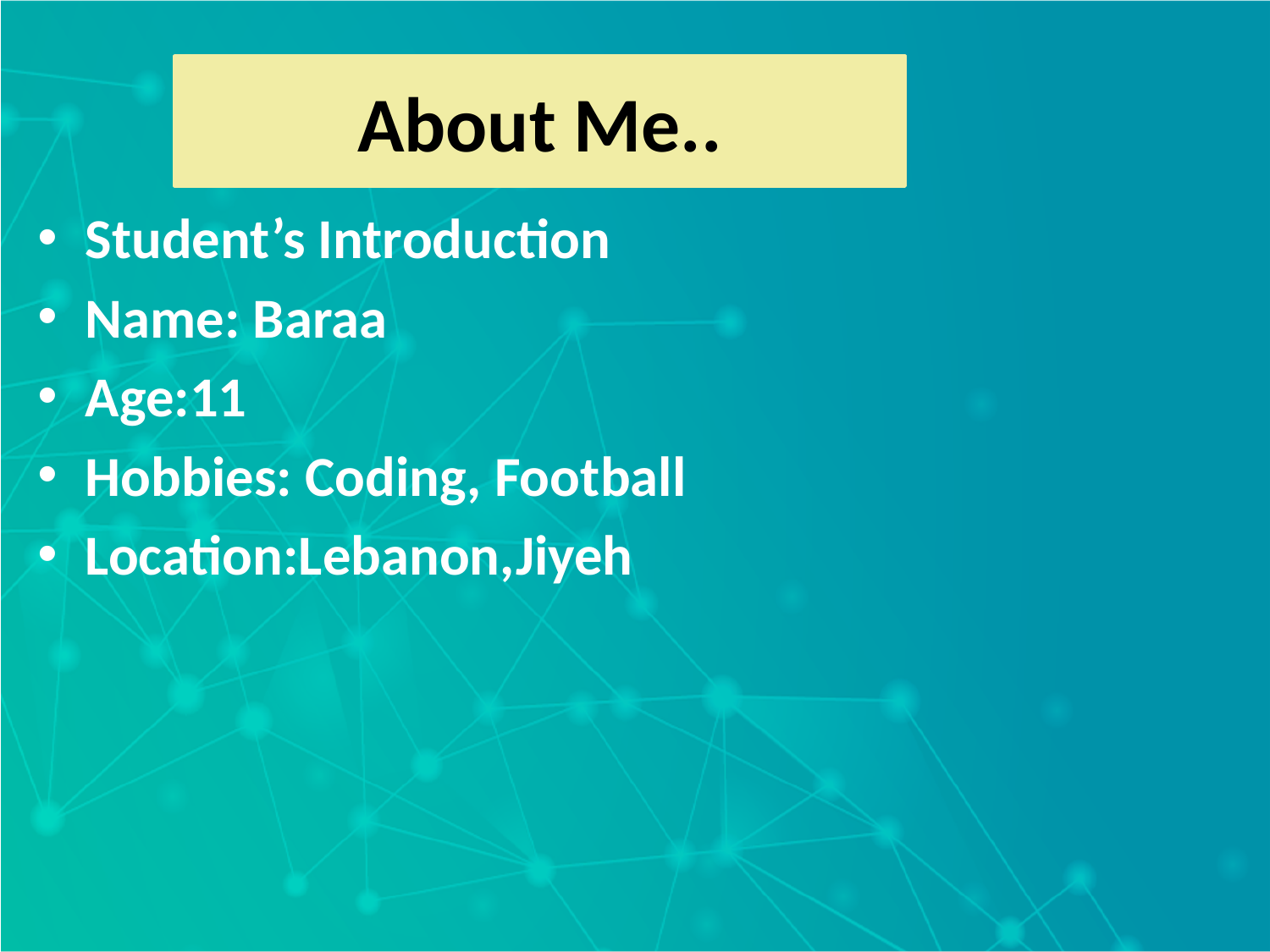

About Me..
Student’s Introduction
Name: Baraa
Age:11
Hobbies: Coding, Football
Location:Lebanon,Jiyeh